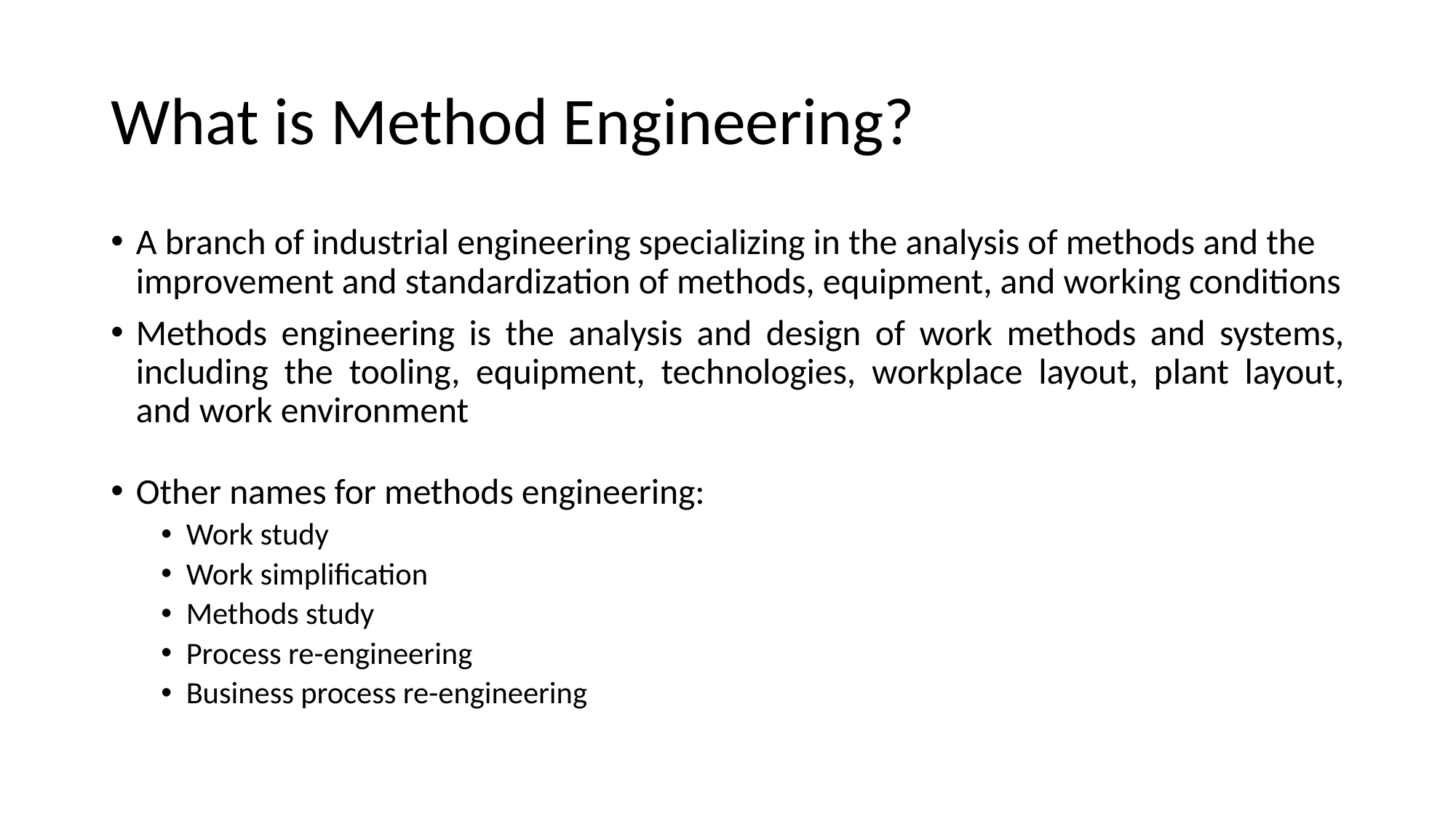

# What is Method Engineering?
A branch of industrial engineering specializing in the analysis of methods and the improvement and standardization of methods, equipment, and working conditions
Methods engineering is the analysis and design of work methods and systems, including the tooling, equipment, technologies, workplace layout, plant layout, and work environment

Other names for methods engineering:
Work study
Work simplification
Methods study
Process re-engineering
Business process re-engineering